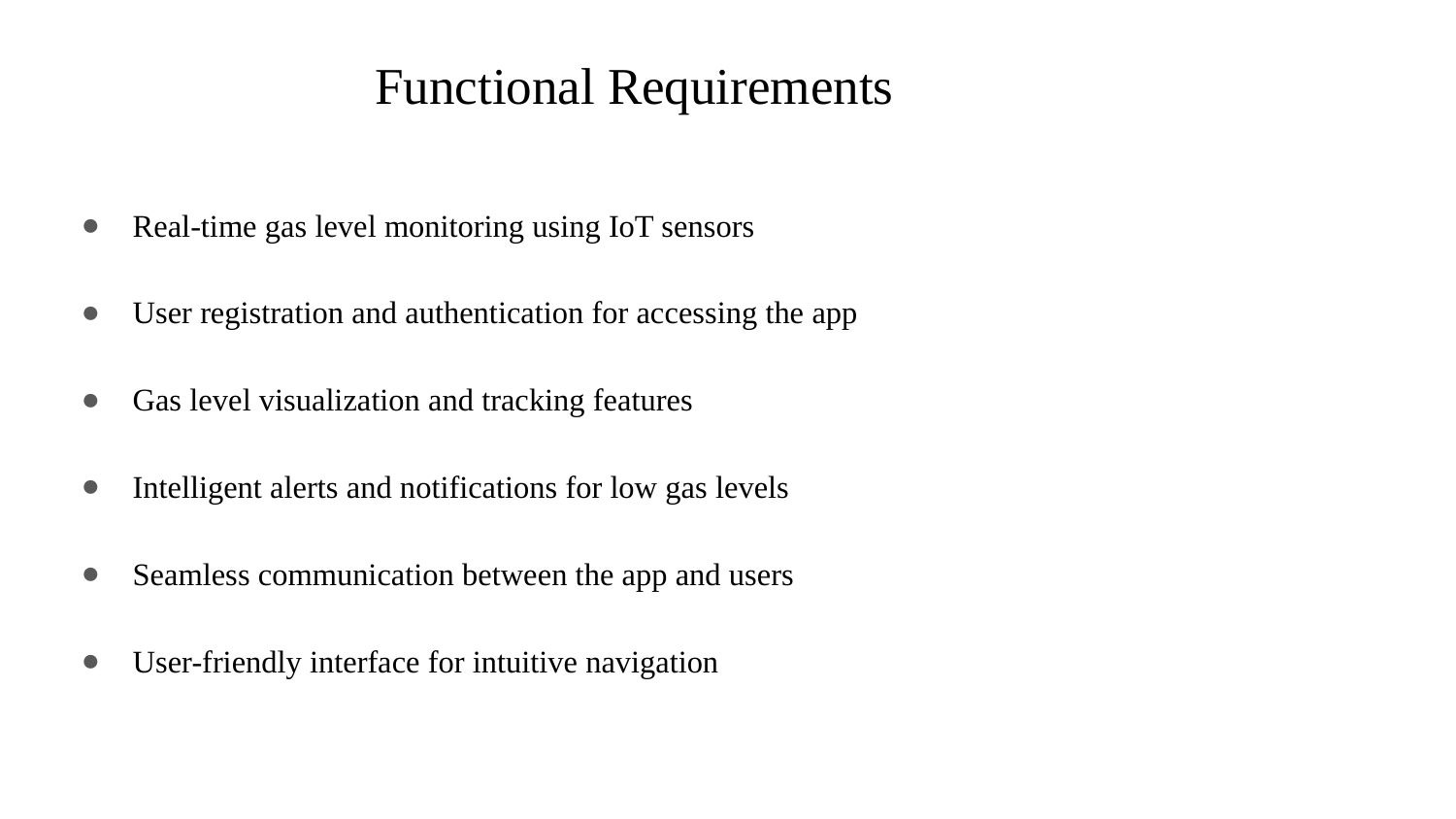

# Functional Requirements
Real-time gas level monitoring using IoT sensors

User registration and authentication for accessing the app

Gas level visualization and tracking features

Intelligent alerts and notifications for low gas levels

Seamless communication between the app and users

User-friendly interface for intuitive navigation